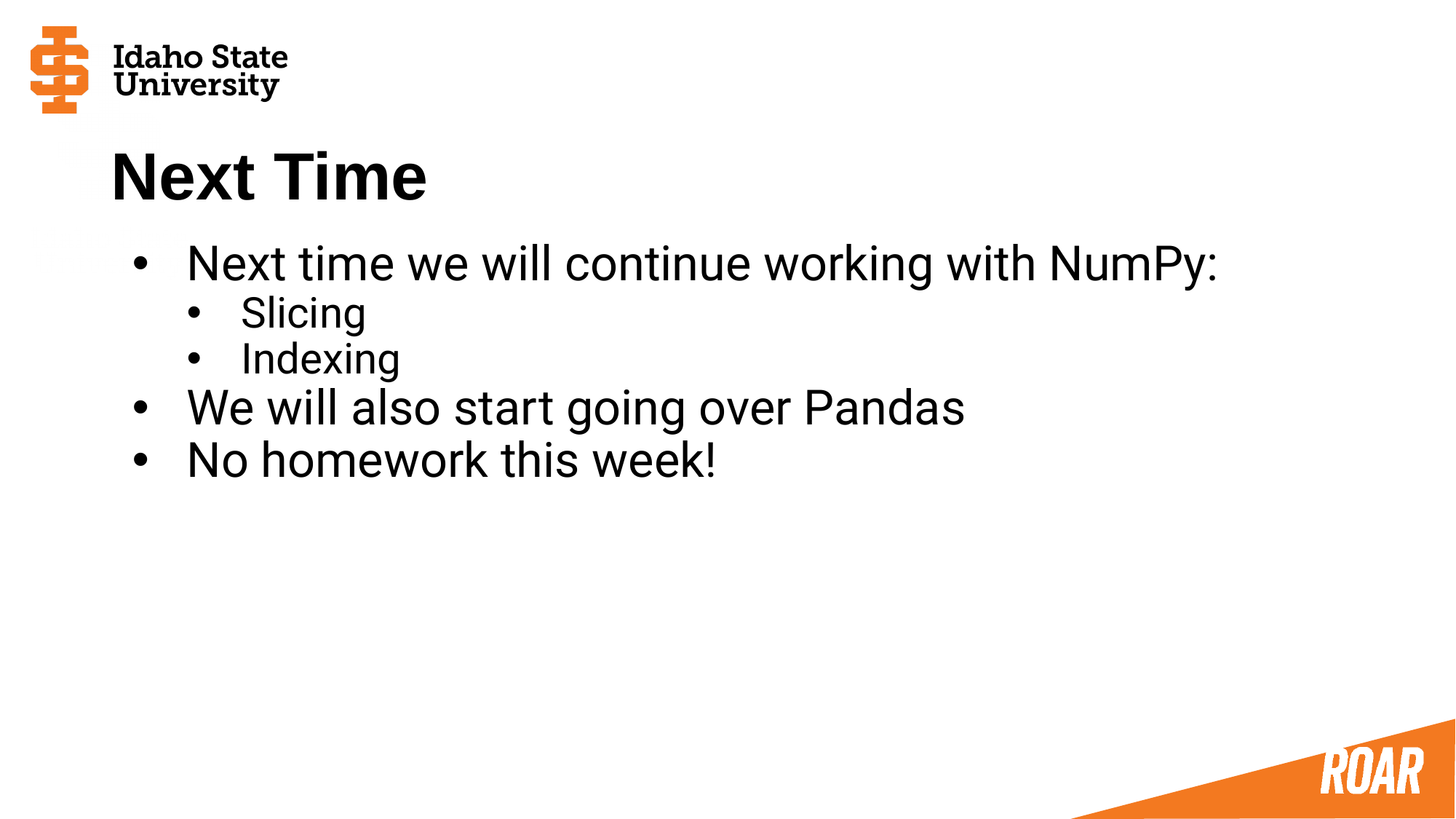

# Next Time
Next time we will continue working with NumPy:
Slicing
Indexing
We will also start going over Pandas
No homework this week!